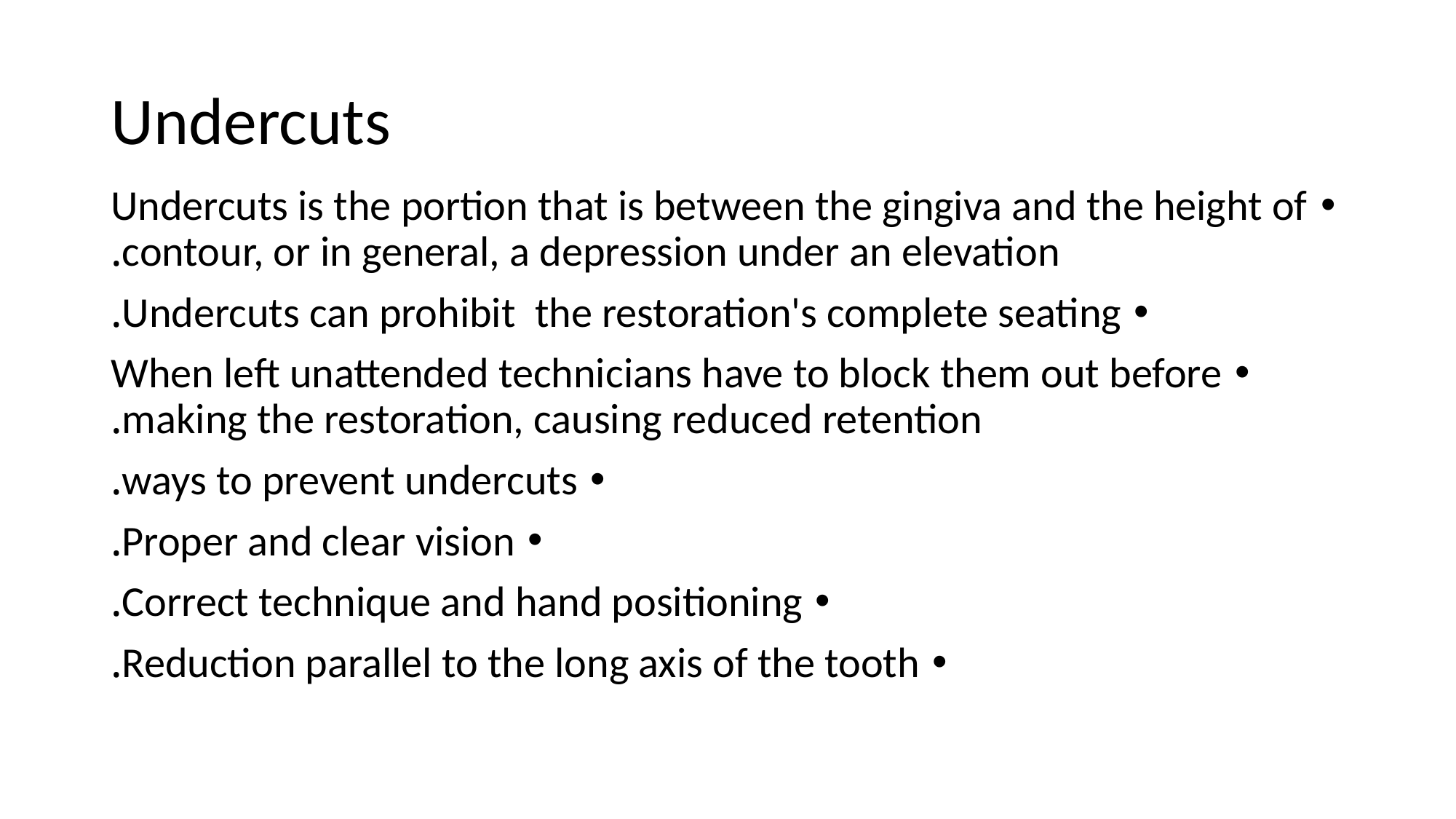

# Undercuts
Undercuts is the portion that is between the gingiva and the height of contour, or in general, a depression under an elevation.
Undercuts can prohibit  the restoration's complete seating.
When left unattended technicians have to block them out before making the restoration, causing reduced retention.
ways to prevent undercuts.
Proper and clear vision.
Correct technique and hand positioning.
Reduction parallel to the long axis of the tooth.